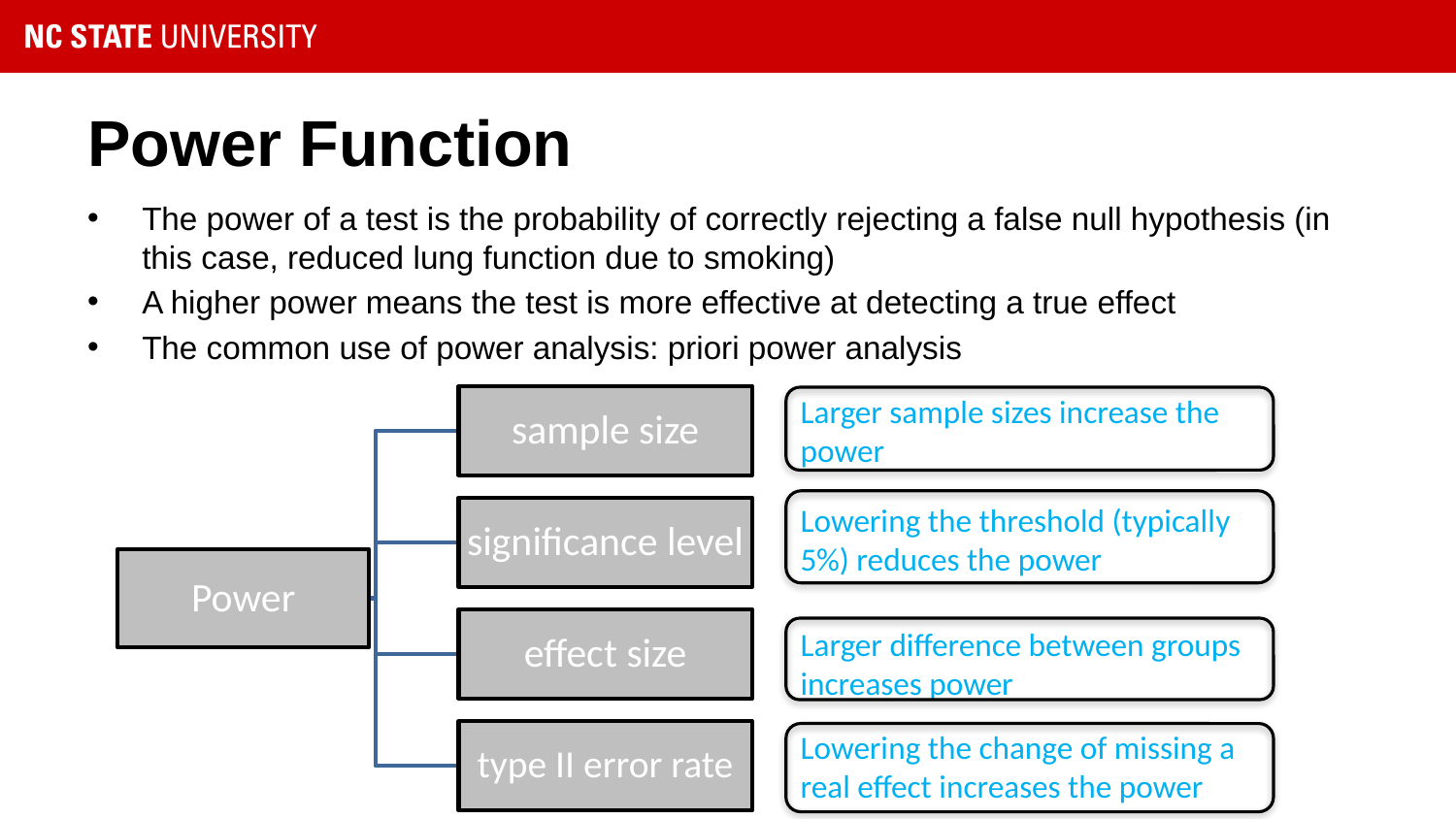

# Power Function
The power of a test is the probability of correctly rejecting a false null hypothesis (in this case, reduced lung function due to smoking)
A higher power means the test is more effective at detecting a true effect
The common use of power analysis: priori power analysis

Power
sample size
significance level
effect size
type II error rate
Larger sample sizes increase the power

Lowering the threshold (typically 5%) reduces the power
Larger difference between groups increases power

Lowering the change of missing a real effect increases the power